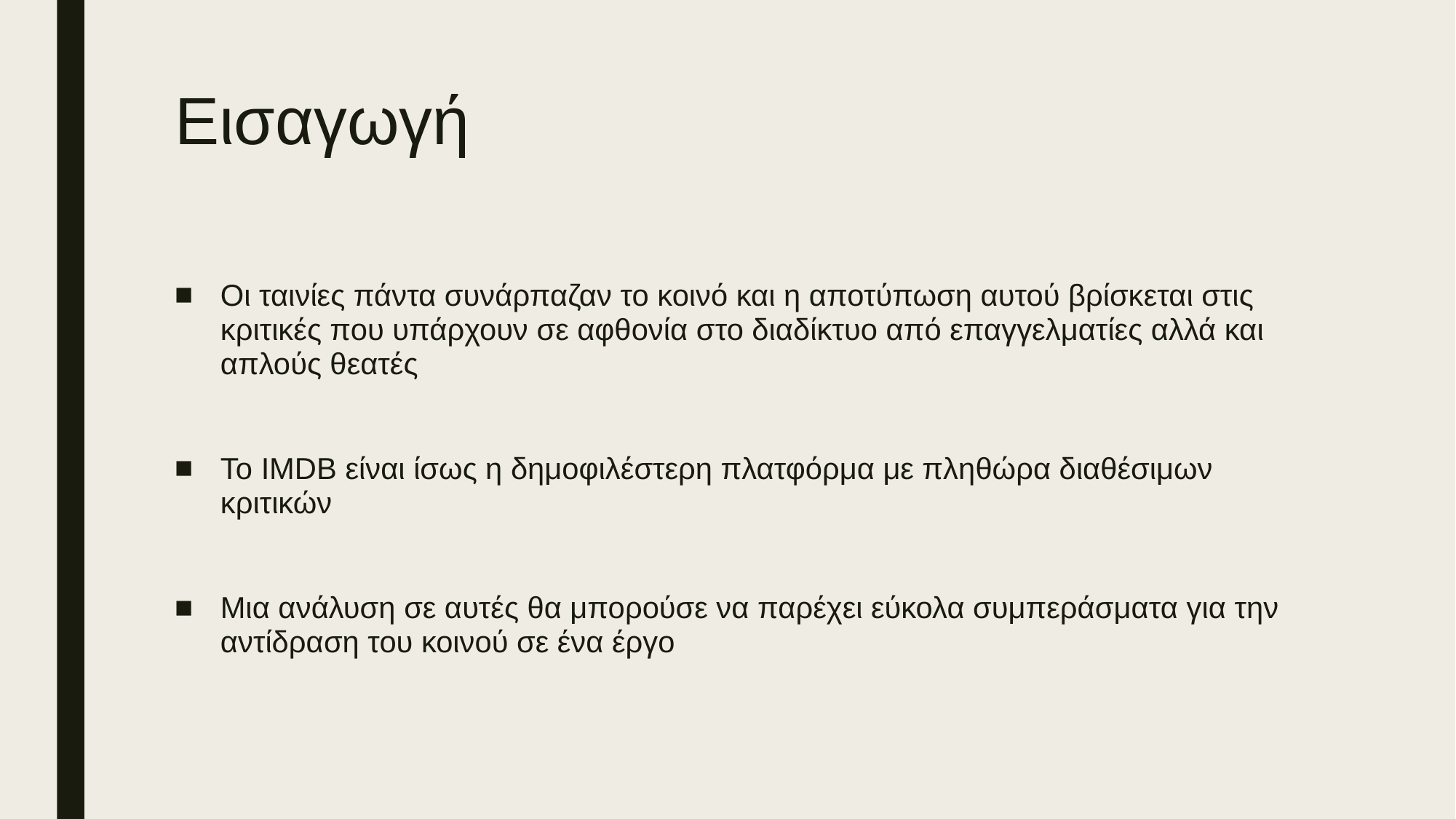

# Εισαγωγή
Οι ταινίες πάντα συνάρπαζαν το κοινό και η αποτύπωση αυτού βρίσκεται στις κριτικές που υπάρχουν σε αφθονία στο διαδίκτυο από επαγγελματίες αλλά και απλούς θεατές

Το IMDB είναι ίσως η δημοφιλέστερη πλατφόρμα με πληθώρα διαθέσιμων κριτικών

Μια ανάλυση σε αυτές θα μπορούσε να παρέχει εύκολα συμπεράσματα για την αντίδραση του κοινού σε ένα έργο